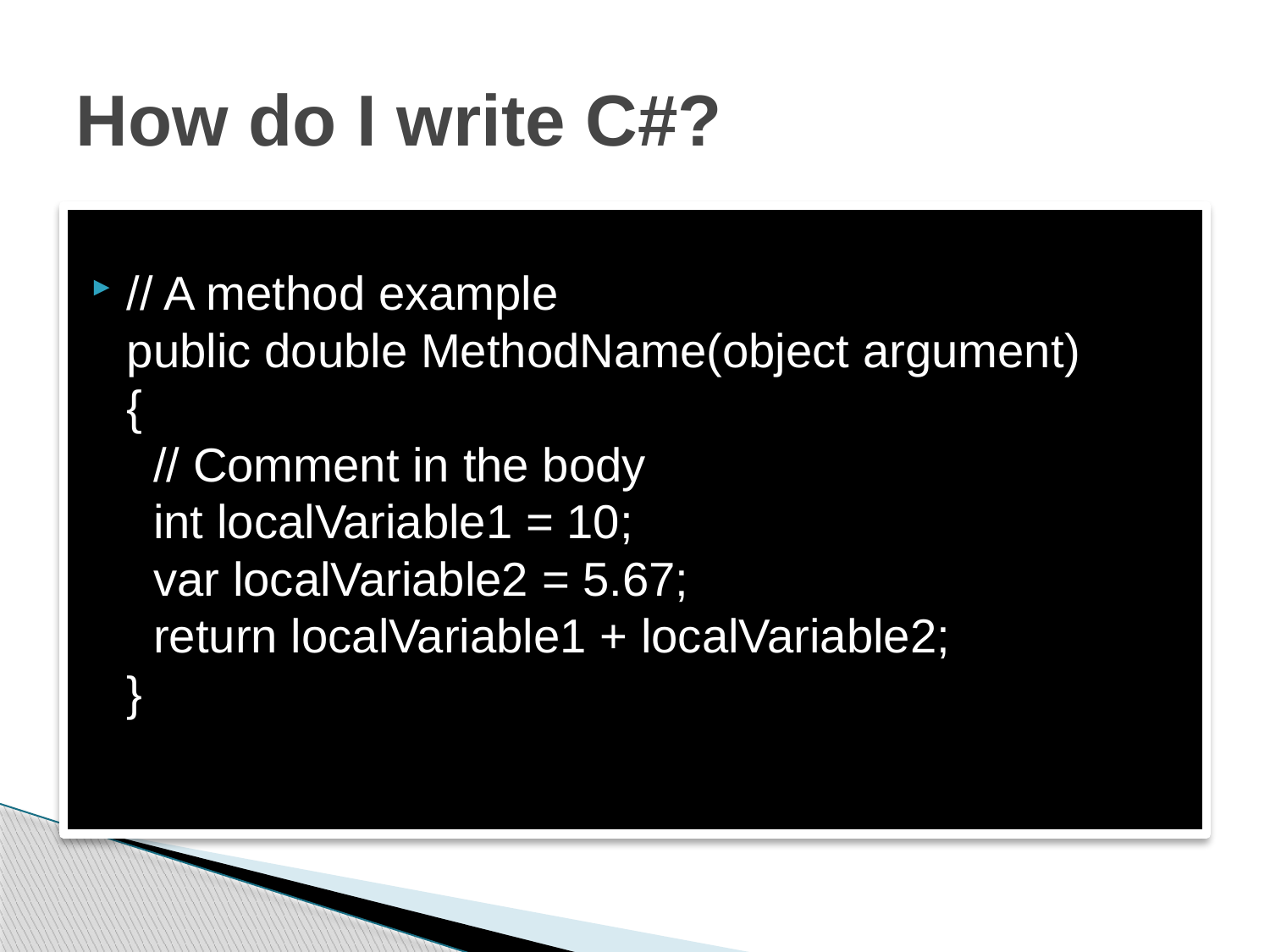

# How do I write C#?
// A method example
public double MethodName(object argument)
{
  // Comment in the body
  int localVariable1 = 10;
  var localVariable2 = 5.67;
  return localVariable1 + localVariable2;
}